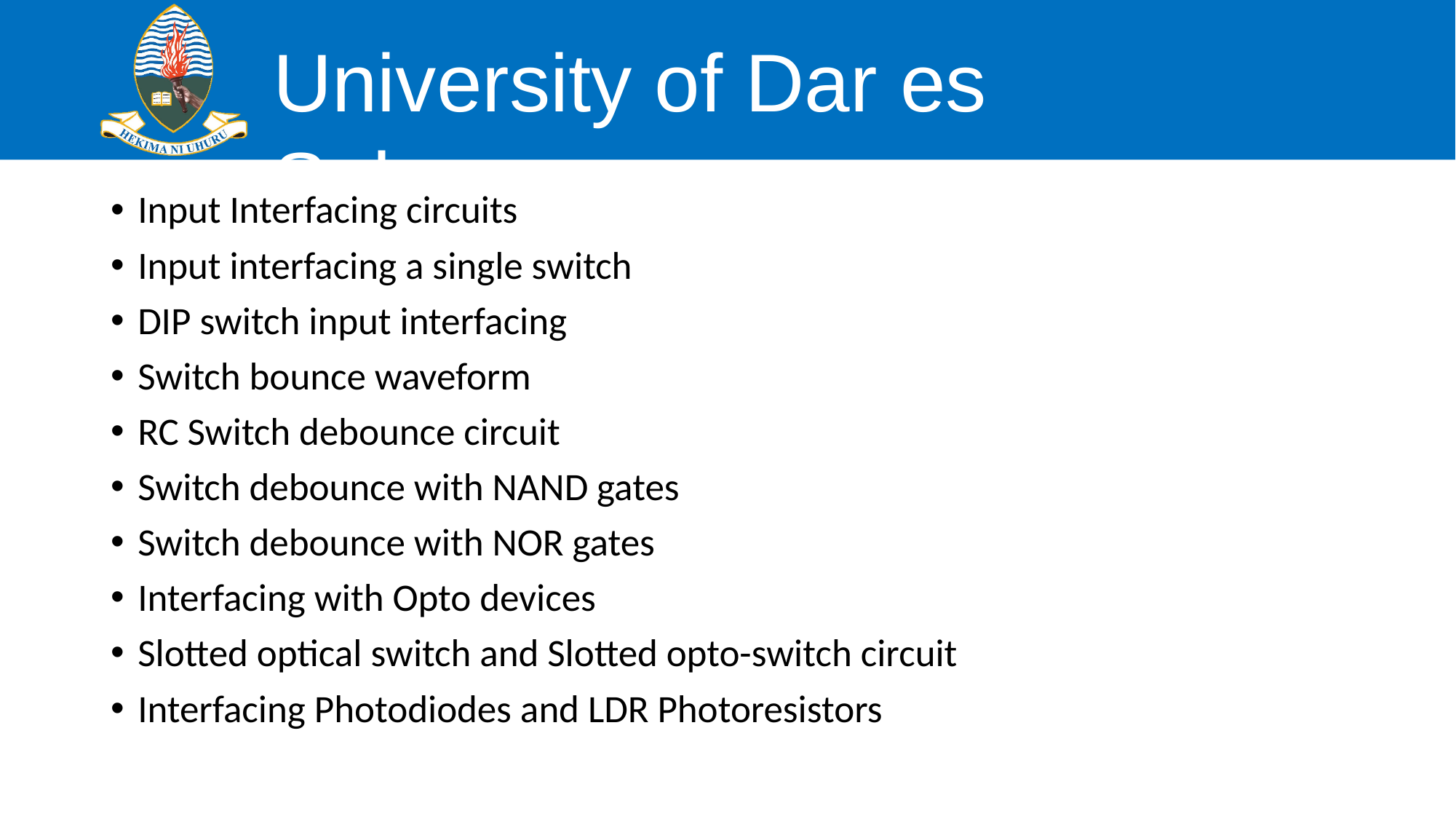

Input Interfacing circuits
Input interfacing a single switch
DIP switch input interfacing
Switch bounce waveform
RC Switch debounce circuit
Switch debounce with NAND gates
Switch debounce with NOR gates
Interfacing with Opto devices
Slotted optical switch and Slotted opto-switch circuit
Interfacing Photodiodes and LDR Photoresistors